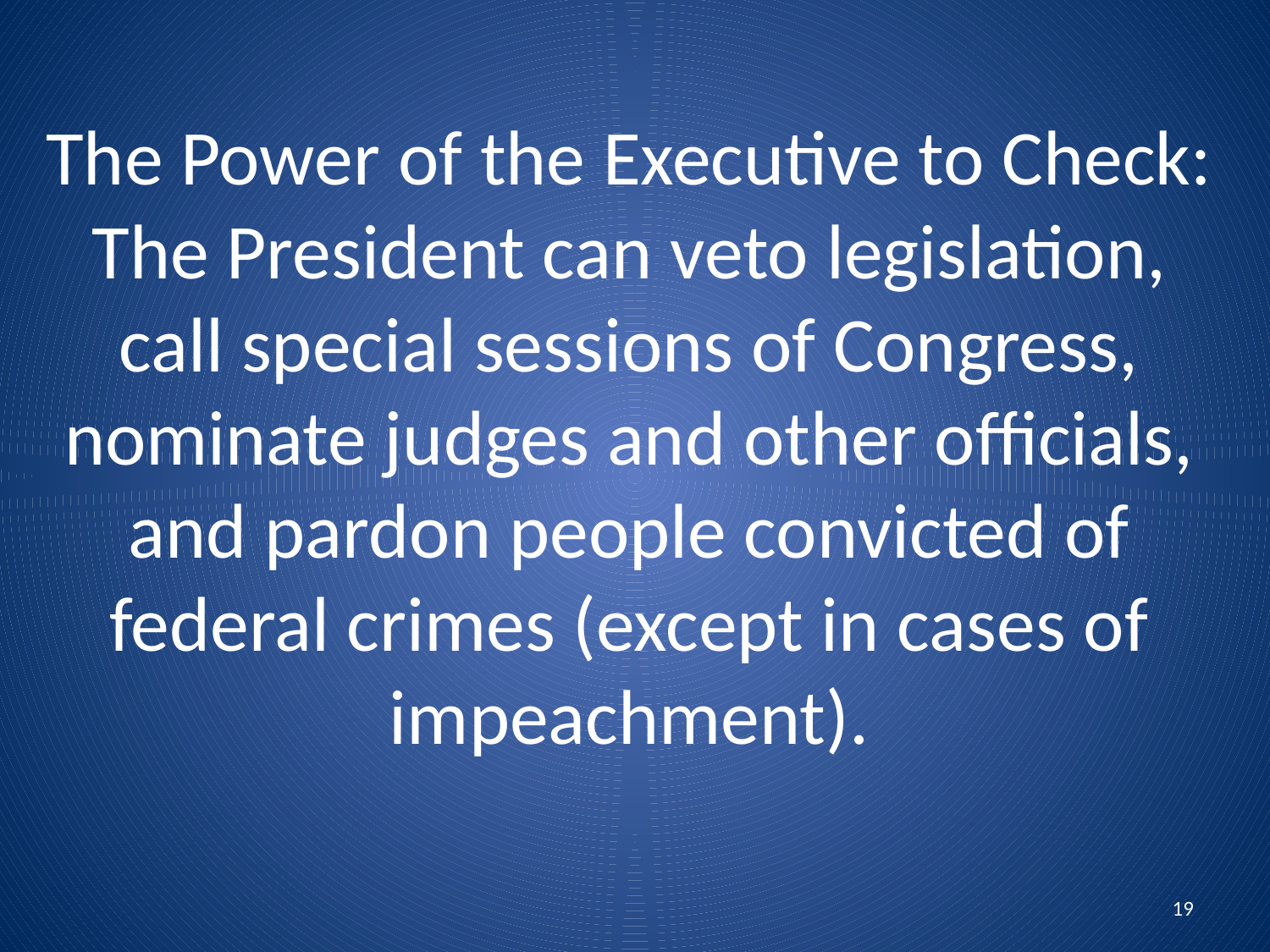

# The Power of the Executive to Check: The President can veto legislation, call special sessions of Congress, nominate judges and other officials, and pardon people convicted of federal crimes (except in cases of impeachment).
19